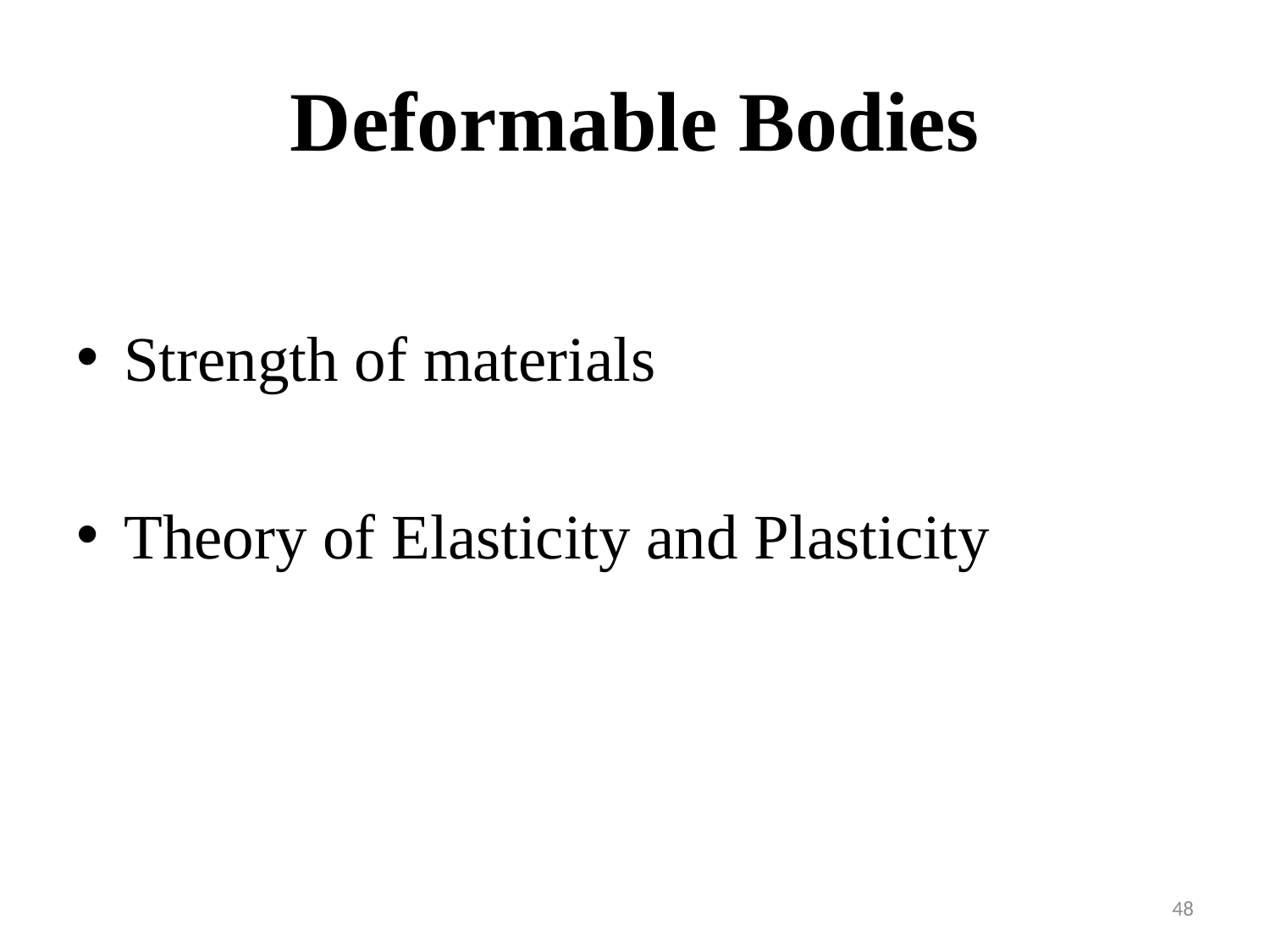

# Deformable Bodies

Strength of materials

Theory of Elasticity and Plasticity

48